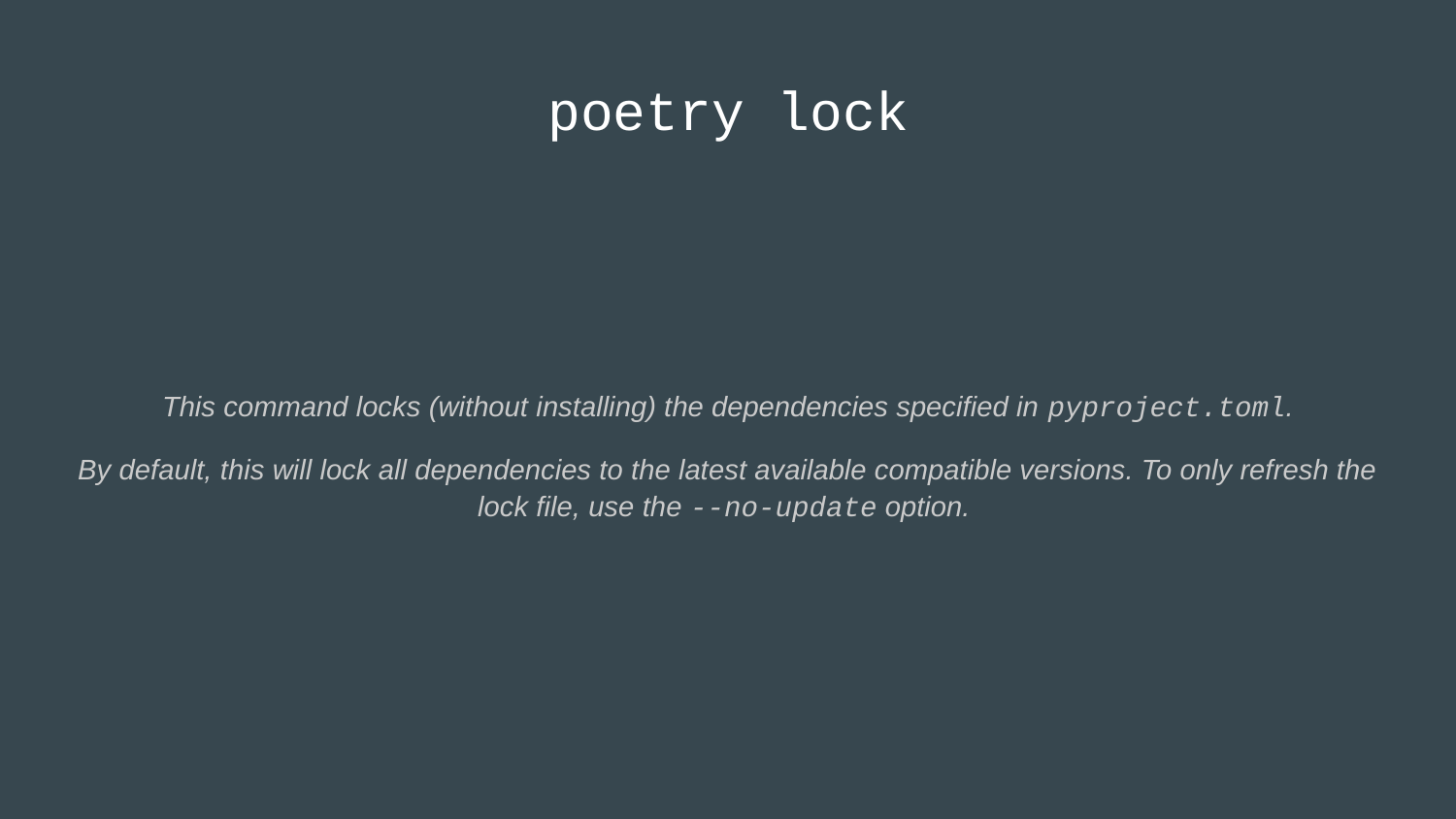

# poetry lock
This command locks (without installing) the dependencies specified in pyproject.toml.
By default, this will lock all dependencies to the latest available compatible versions. To only refresh the lock file, use the --no-update option.